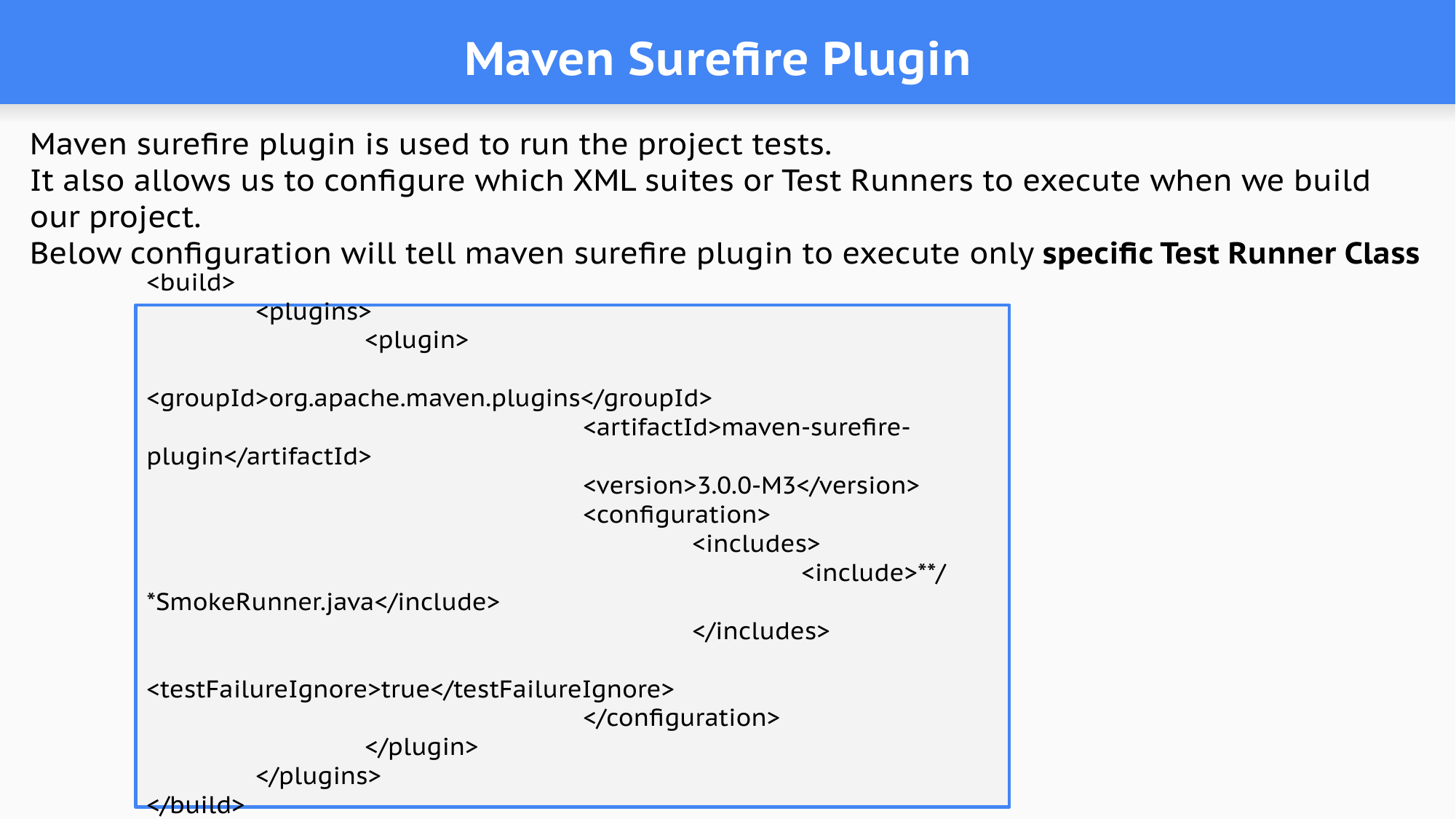

# Maven Surefire Plugin
Maven surefire plugin is used to run the project tests.
It also allows us to configure which XML suites or Test Runners to execute when we build our project.
Below configuration will tell maven surefire plugin to execute only specific Test Runner Class
<build>
	<plugins>
		<plugin>
				<groupId>org.apache.maven.plugins</groupId>
				<artifactId>maven-surefire-plugin</artifactId>
				<version>3.0.0-M3</version>
				<configuration>
					<includes>
						<include>**/*SmokeRunner.java</include>
					</includes>
					<testFailureIgnore>true</testFailureIgnore>
				</configuration>
		</plugin>
	</plugins>
</build>